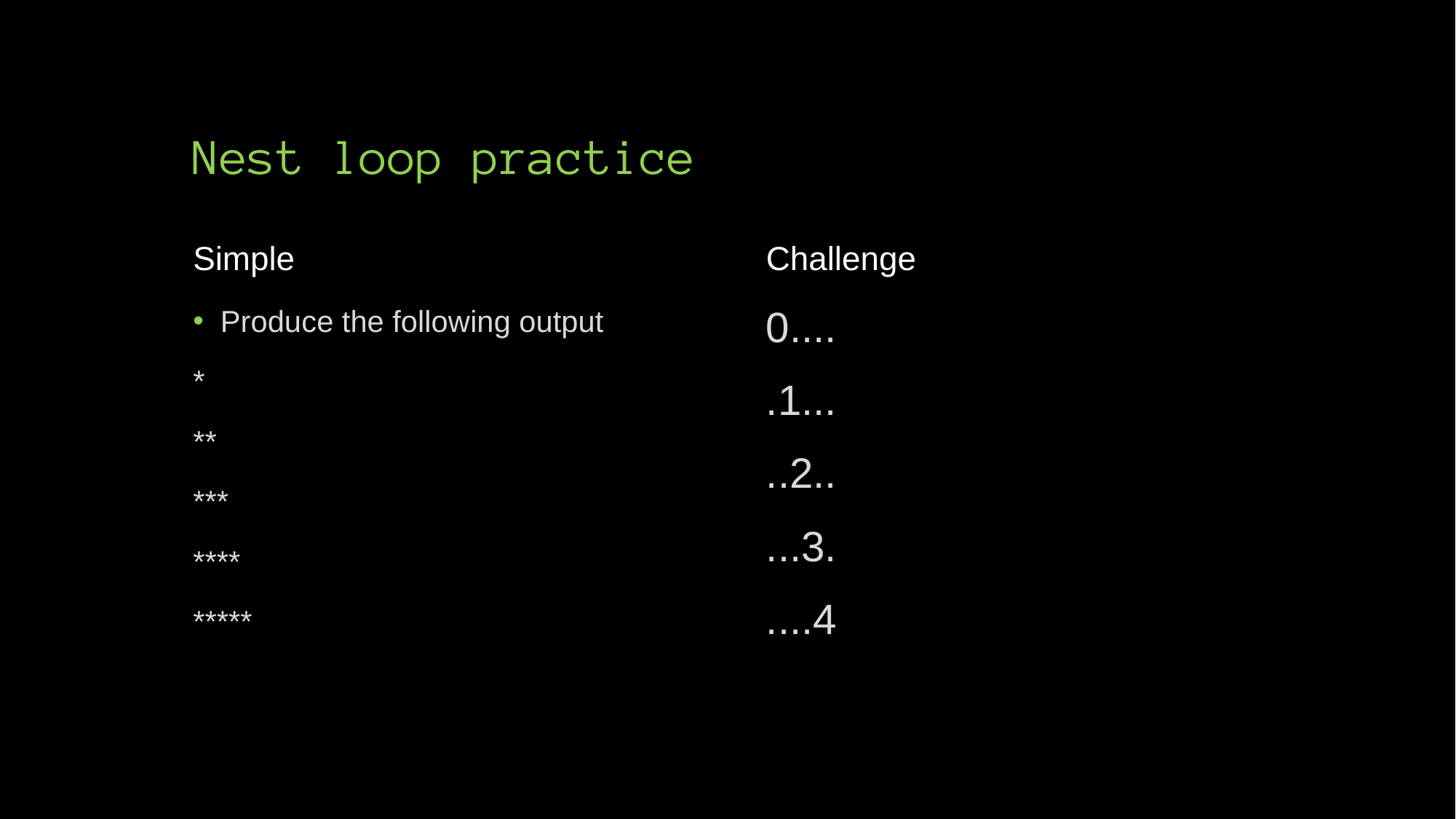

# Nest loop practice
Simple
Challenge
Produce the following output
*
**
***
****
*****
0....
.1...
..2..
...3.
....4